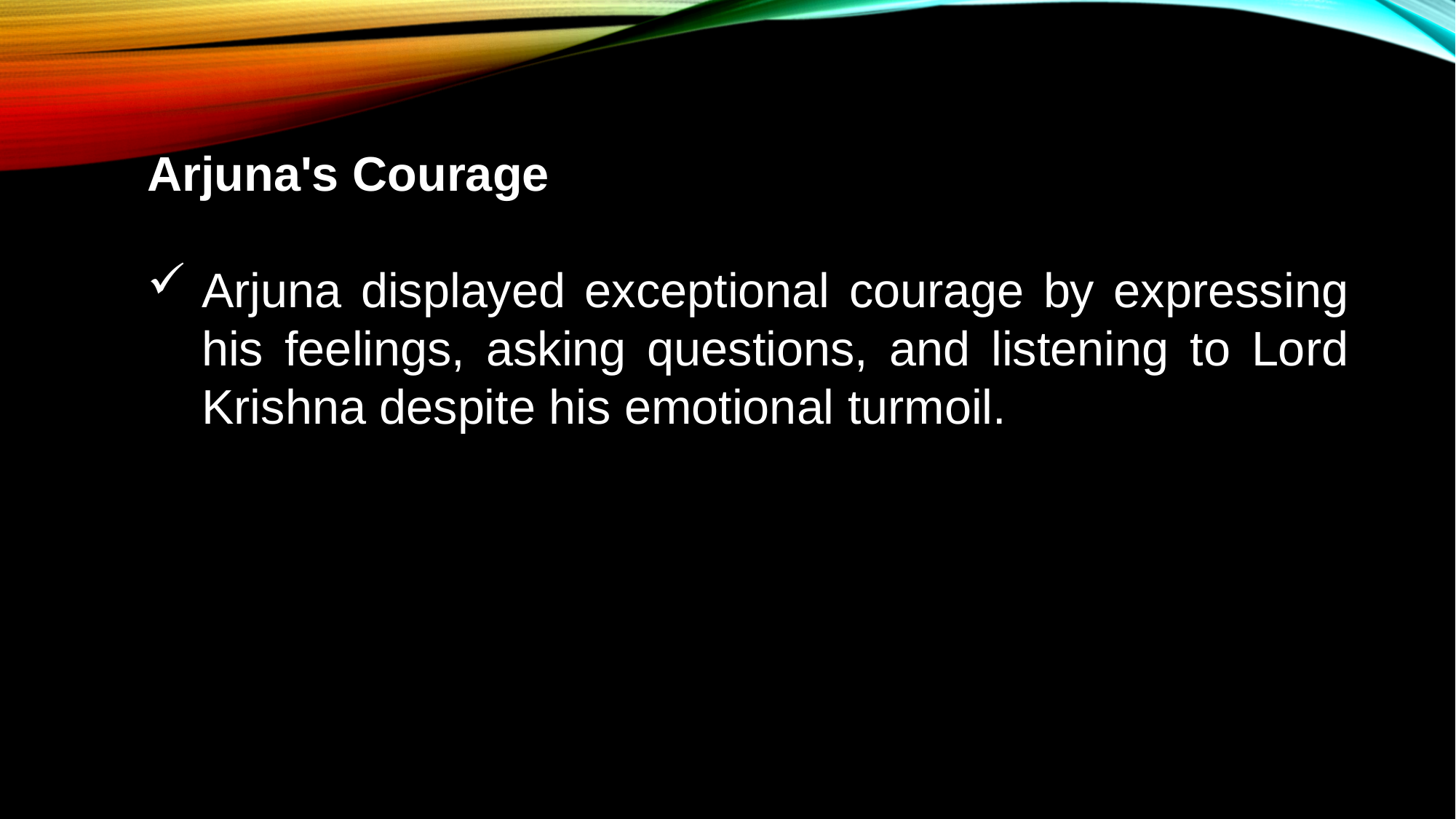

Arjuna's Courage

Arjuna displayed exceptional courage by expressing his feelings, asking questions, and listening to Lord Krishna despite his emotional turmoil.